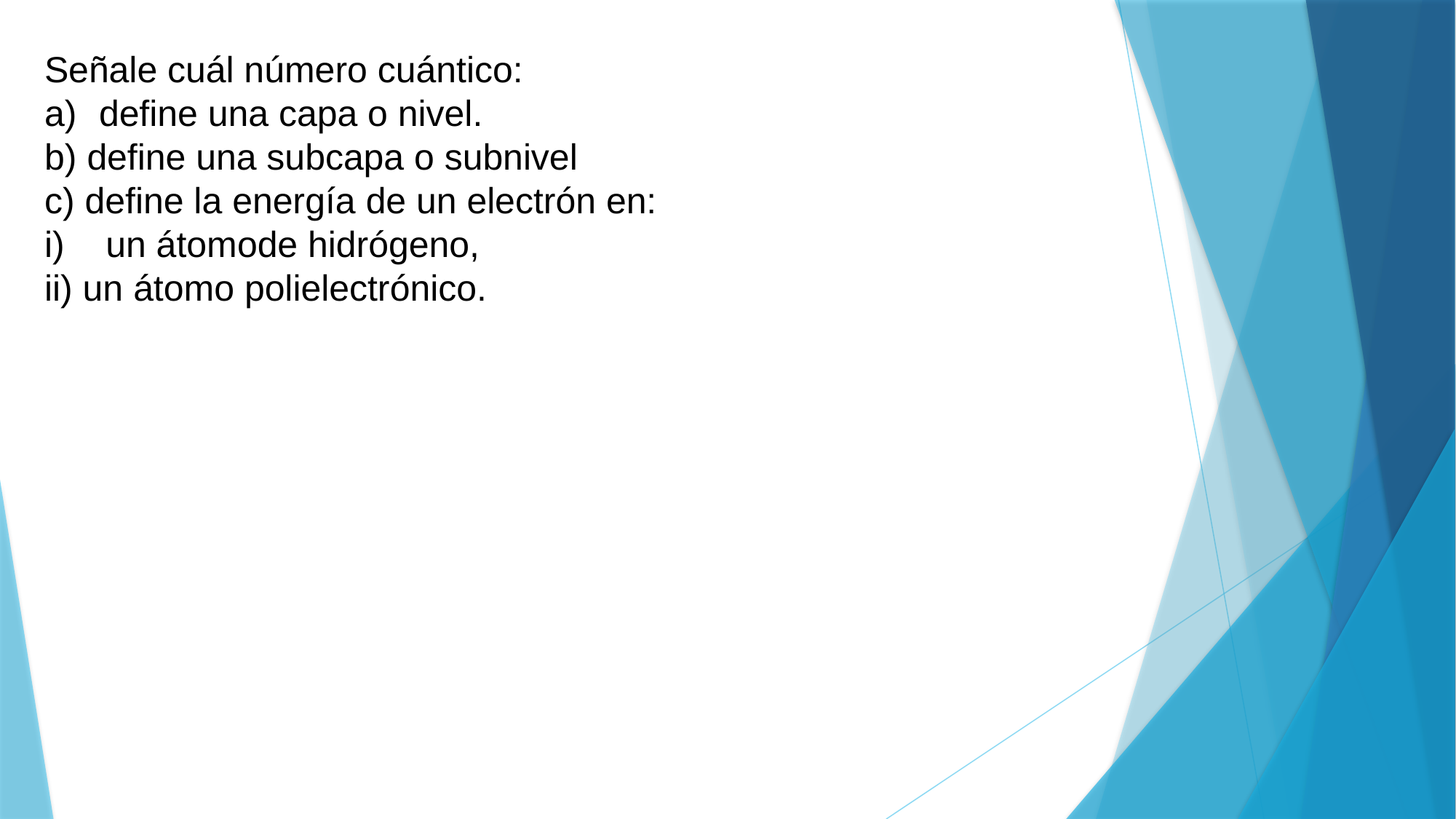

Señale cuál número cuántico:
define una capa o nivel.
b) define una subcapa o subnivel
c) define la energía de un electrón en:
un átomode hidrógeno,
ii) un átomo polielectrónico.